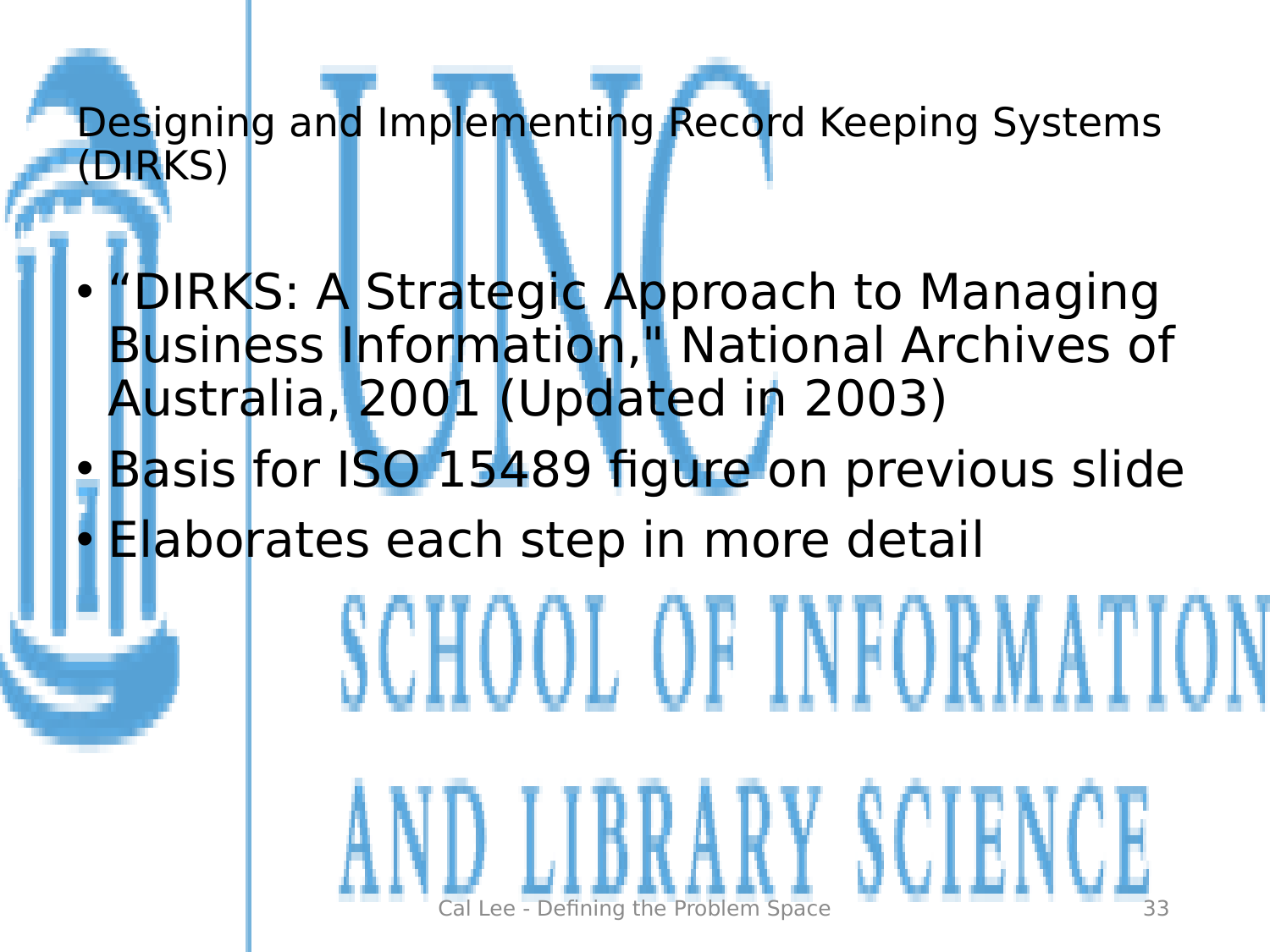

# Designing and Implementing Record Keeping Systems (DIRKS)
“DIRKS: A Strategic Approach to Managing Business Information," National Archives of Australia, 2001 (Updated in 2003)
Basis for ISO 15489 figure on previous slide
Elaborates each step in more detail
Cal Lee - Defining the Problem Space
33